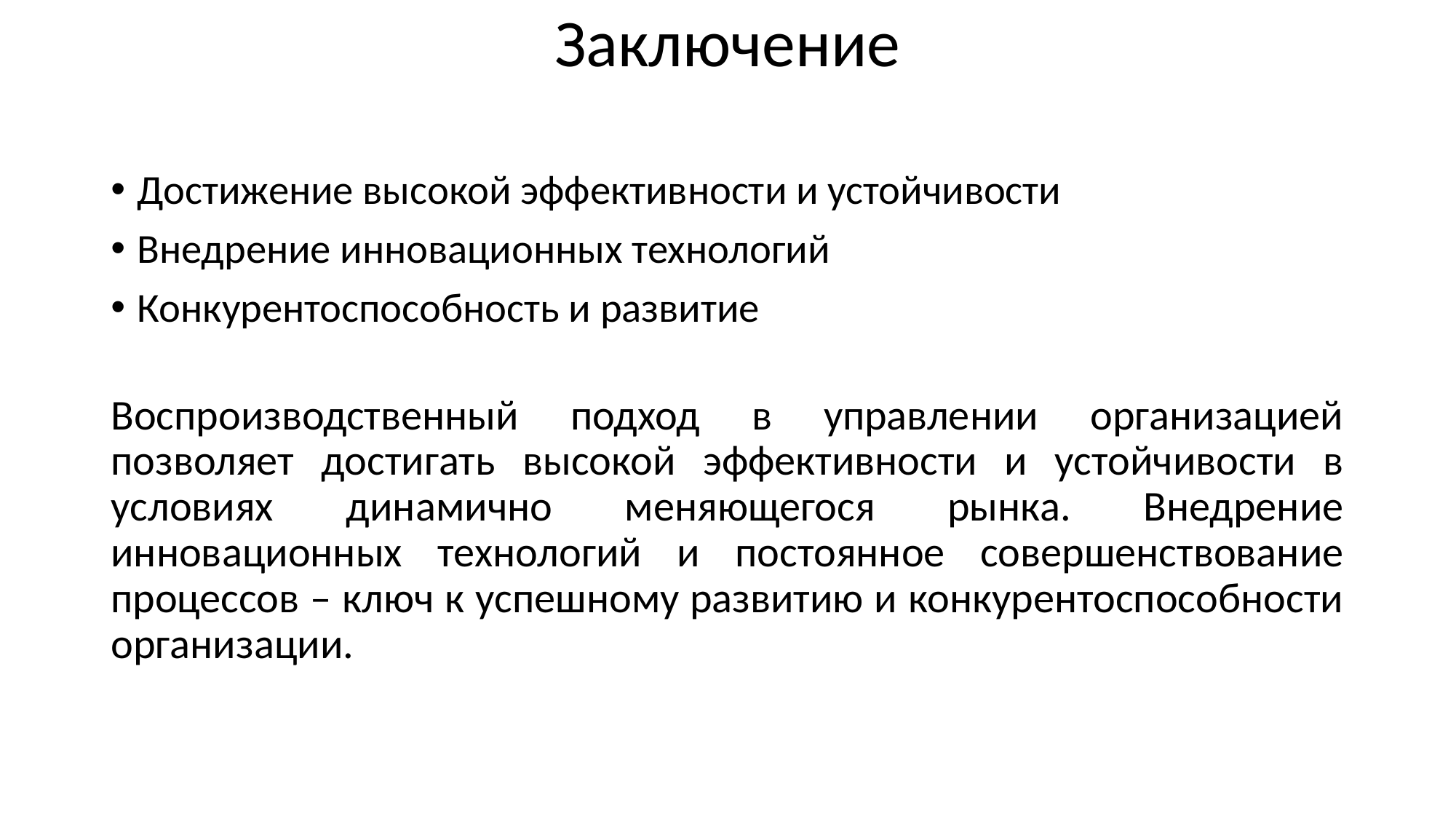

# Заключение
Достижение высокой эффективности и устойчивости
Внедрение инновационных технологий
Конкурентоспособность и развитие

Воспроизводственный подход в управлении организацией позволяет достигать высокой эффективности и устойчивости в условиях динамично меняющегося рынка. Внедрение инновационных технологий и постоянное совершенствование процессов – ключ к успешному развитию и конкурентоспособности организации.